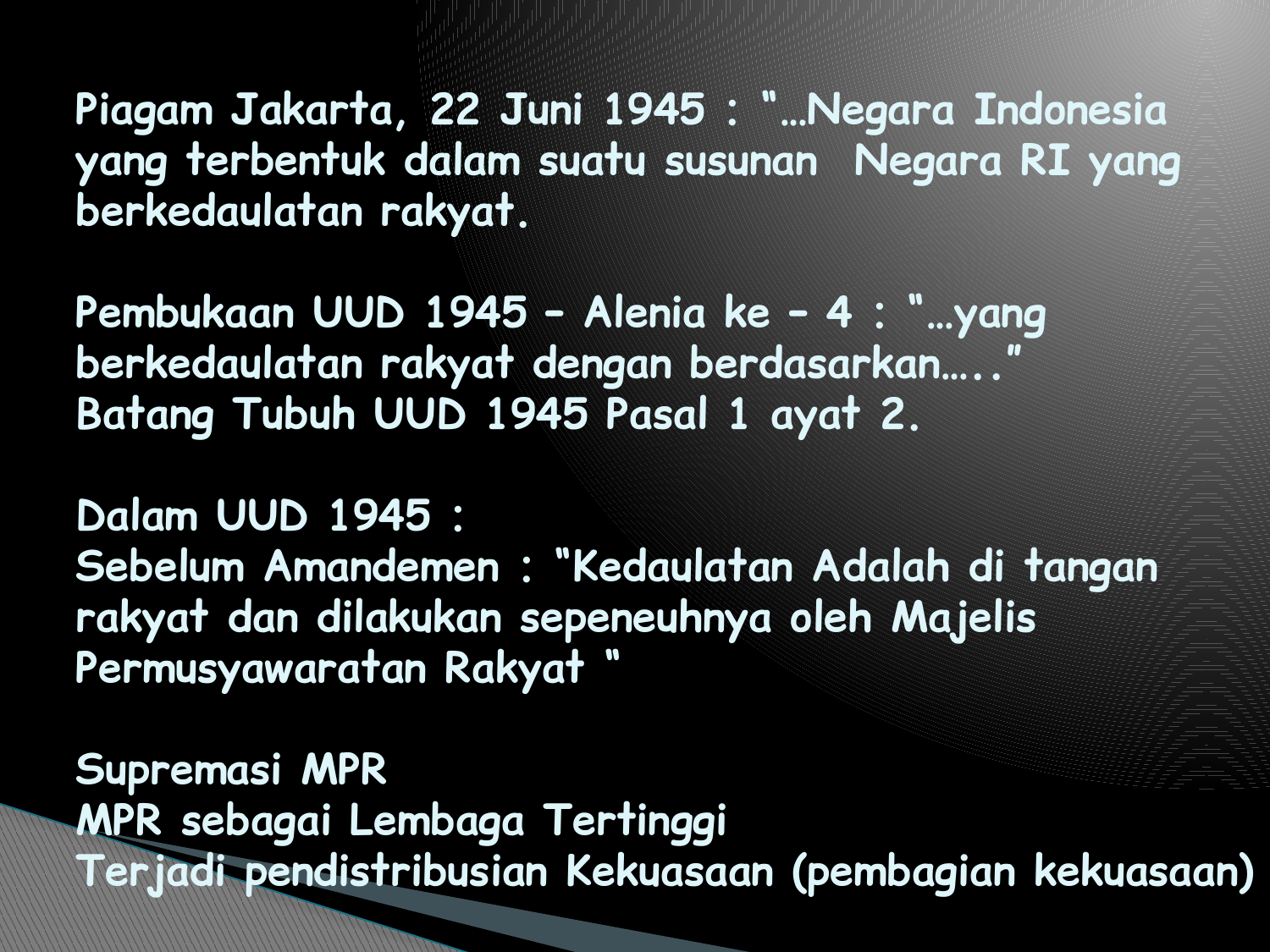

# Piagam Jakarta, 22 Juni 1945 : “…Negara Indonesia yang terbentuk dalam suatu susunan  Negara RI yang berkedaulatan rakyat. Pembukaan UUD 1945 – Alenia ke – 4 : “…yang berkedaulatan rakyat dengan berdasarkan…..” Batang Tubuh UUD 1945 Pasal 1 ayat 2. Dalam UUD 1945 : Sebelum Amandemen : “Kedaulatan Adalah di tangan rakyat dan dilakukan sepeneuhnya oleh Majelis Permusyawaratan Rakyat “ Supremasi MPR MPR sebagai Lembaga Tertinggi Terjadi pendistribusian Kekuasaan (pembagian kekuasaan)